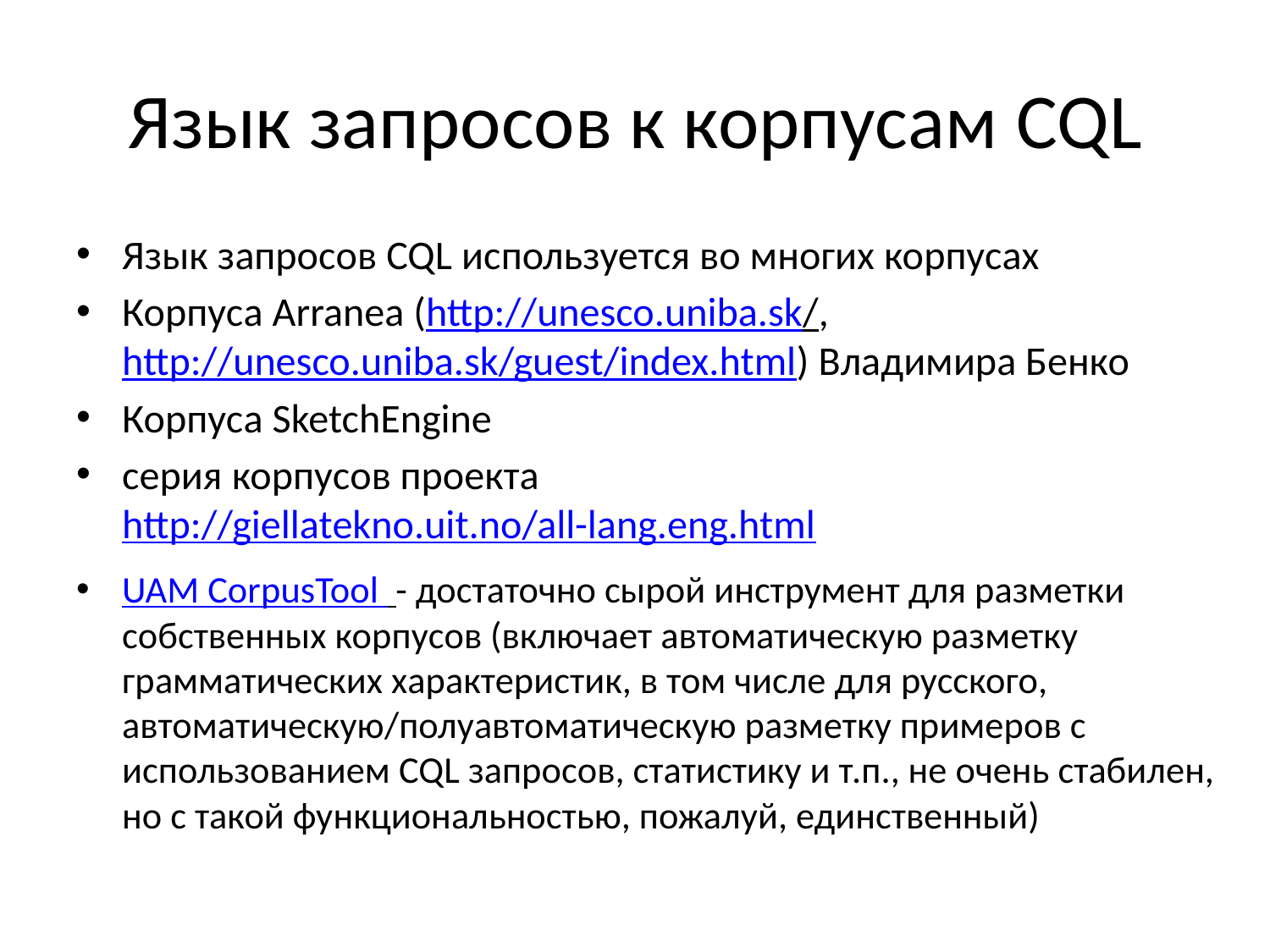

# Язык запросов к корпусам CQL
Язык запросов CQL используется во многих корпусах
Корпуса Arranea (http://unesco.uniba.sk/, http://unesco.uniba.sk/guest/index.html) Владимира Бенко
Корпуса SketchEngine
серия корпусов проекта http://giellatekno.uit.no/all-lang.eng.html
UAM CorpusTool  - достаточно сырой инструмент для разметки собственных корпусов (включает автоматическую разметку грамматических характеристик, в том числе для русского, автоматическую/полуавтоматическую разметку примеров с использованием CQL запросов, статистику и т.п., не очень стабилен, но с такой функциональностью, пожалуй, единственный)